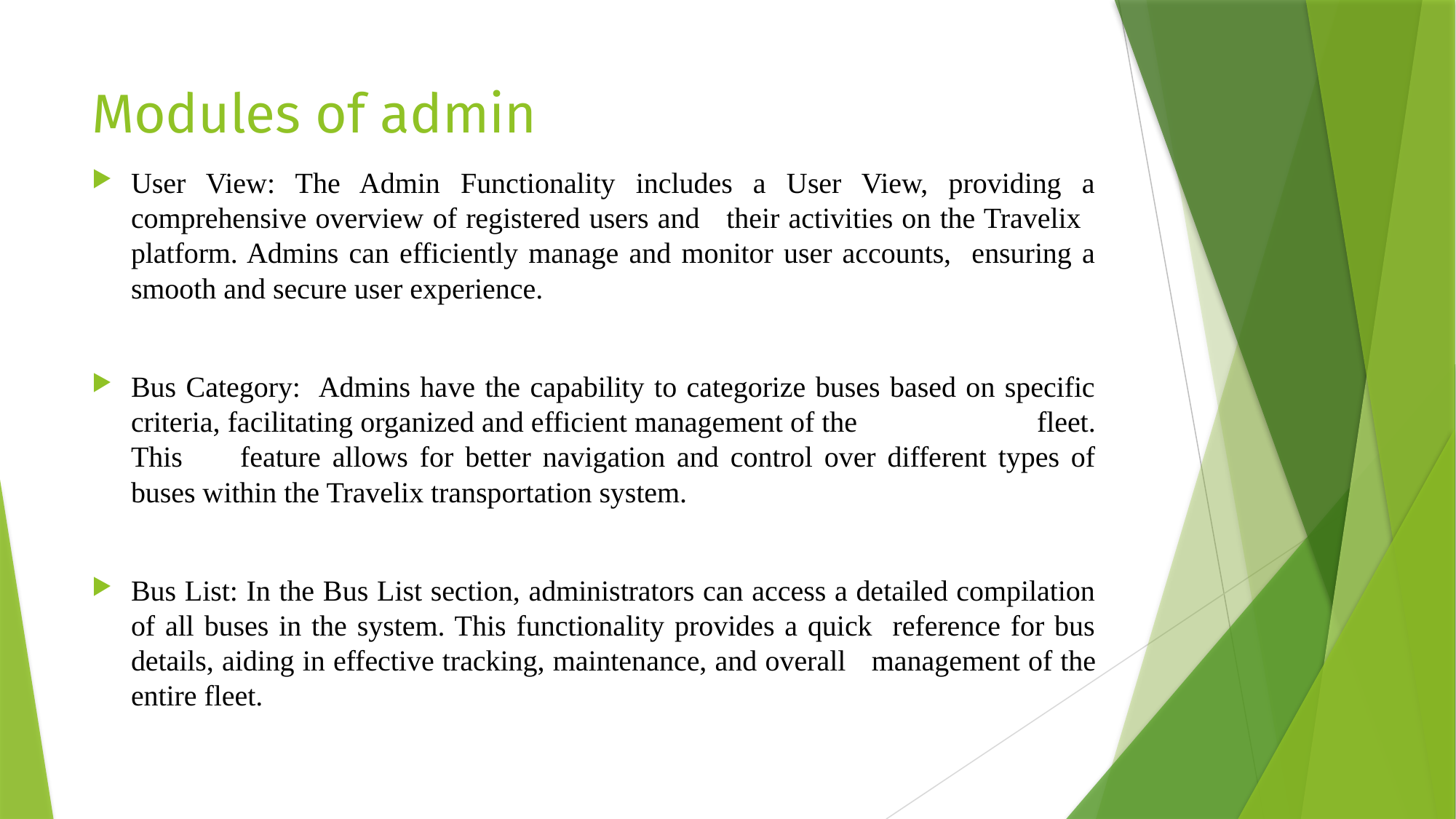

# Modules of admin
User View: The Admin Functionality includes a User View, providing a comprehensive overview of registered users and   their activities on the Travelix 	platform. Admins can efficiently manage and monitor user accounts,  ensuring a smooth and secure user experience.

Bus Category:  Admins have the capability to categorize buses based on specific criteria, facilitating organized and efficient management of the   		         fleet. This 	feature allows for better navigation and control over different types of buses within the Travelix transportation system.

Bus List: In the Bus List section, administrators can access a detailed compilation of all buses in the system. This functionality provides a quick  reference for bus details, aiding in effective tracking, maintenance, and overall 		management of the entire fleet.